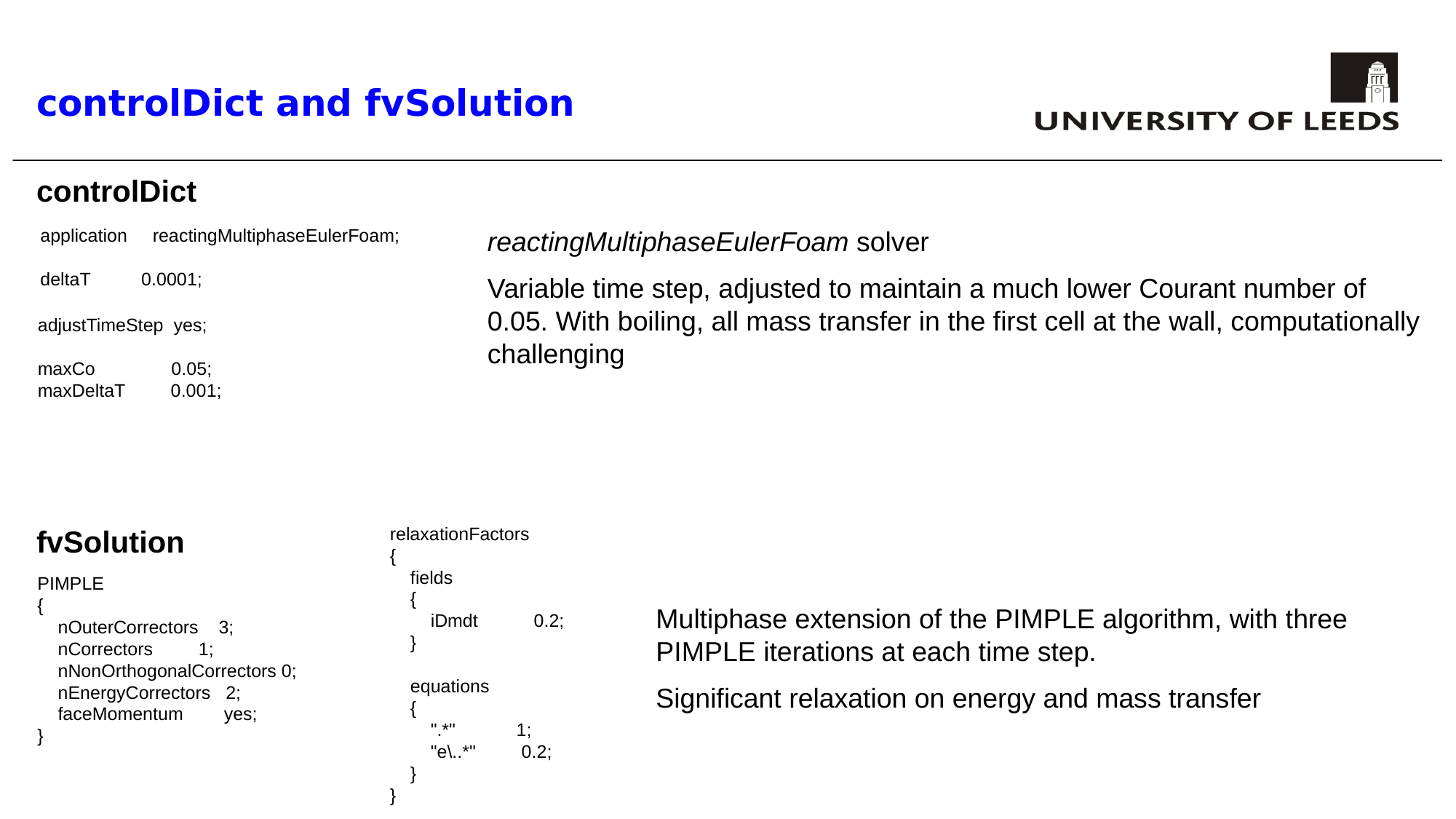

# controlDict and fvSolution
controlDict

fvSolution

application     reactingMultiphaseEulerFoam;

deltaT          0.0001;
reactingMultiphaseEulerFoam solver
Variable time step, adjusted to maintain a much lower Courant number of 0.05. With boiling, all mass transfer in the first cell at the wall, computationally challenging
adjustTimeStep  yes;

maxCo               0.05;
maxDeltaT         0.001;

relaxationFactors
{
    fields
    {
        iDmdt           0.2;
    }

    equations
    {
        ".*"            1;
        "e\..*"         0.2;
    }
}
PIMPLE
{
    nOuterCorrectors    3;
    nCorrectors         1;
    nNonOrthogonalCorrectors 0;
    nEnergyCorrectors   2;
    faceMomentum        yes;
}

Multiphase extension of the PIMPLE algorithm, with three PIMPLE iterations at each time step.
Significant relaxation on energy and mass transfer